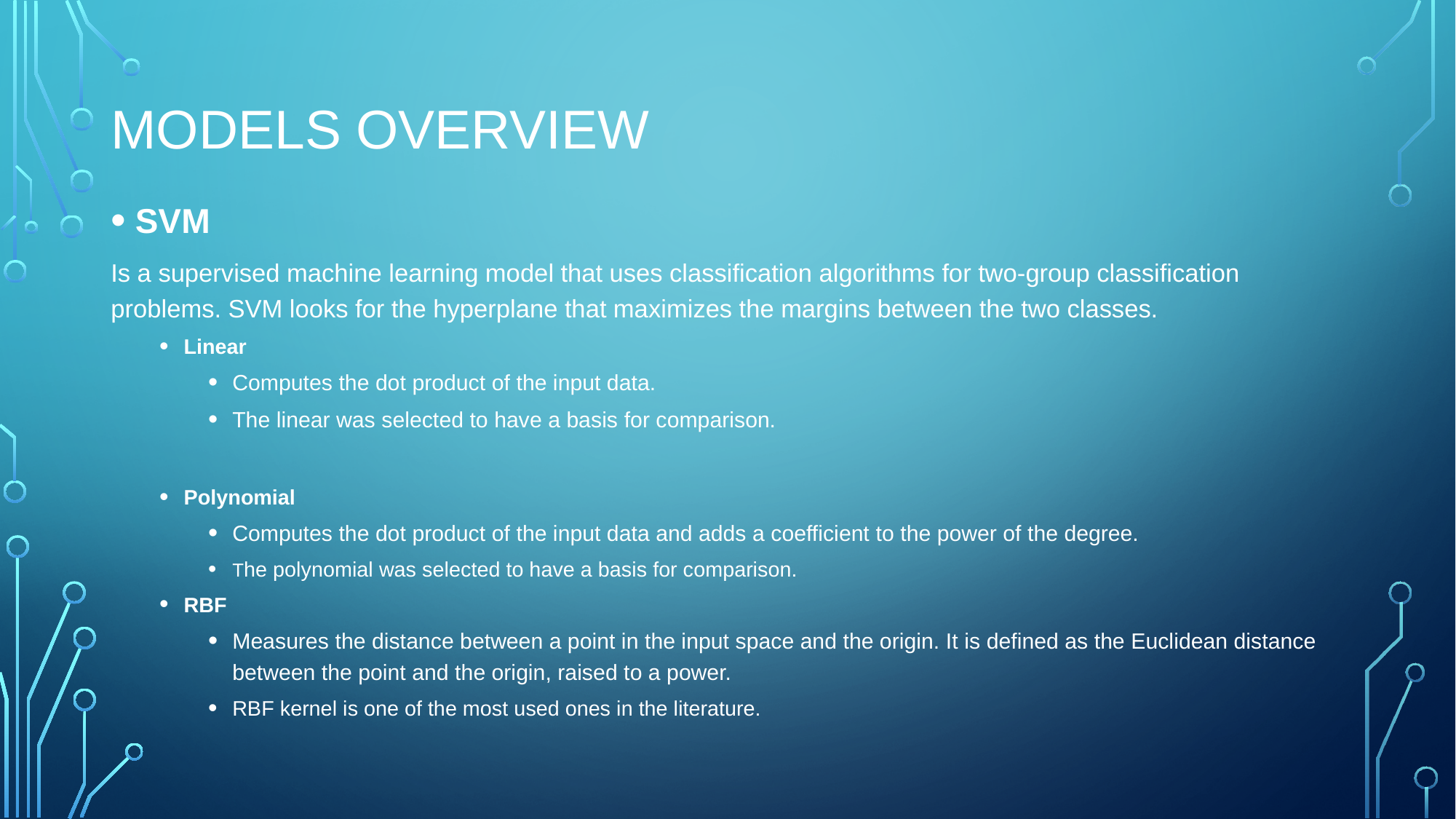

# Models Overview
SVM
Is a supervised machine learning model that uses classification algorithms for two-group classification problems. SVM looks for the hyperplane that maximizes the margins between the two classes.
Linear
Computes the dot product of the input data.
The linear was selected to have a basis for comparison.

Polynomial
Computes the dot product of the input data and adds a coefficient to the power of the degree.
The polynomial was selected to have a basis for comparison.
RBF
Measures the distance between a point in the input space and the origin. It is defined as the Euclidean distance between the point and the origin, raised to a power.
RBF kernel is one of the most used ones in the literature.